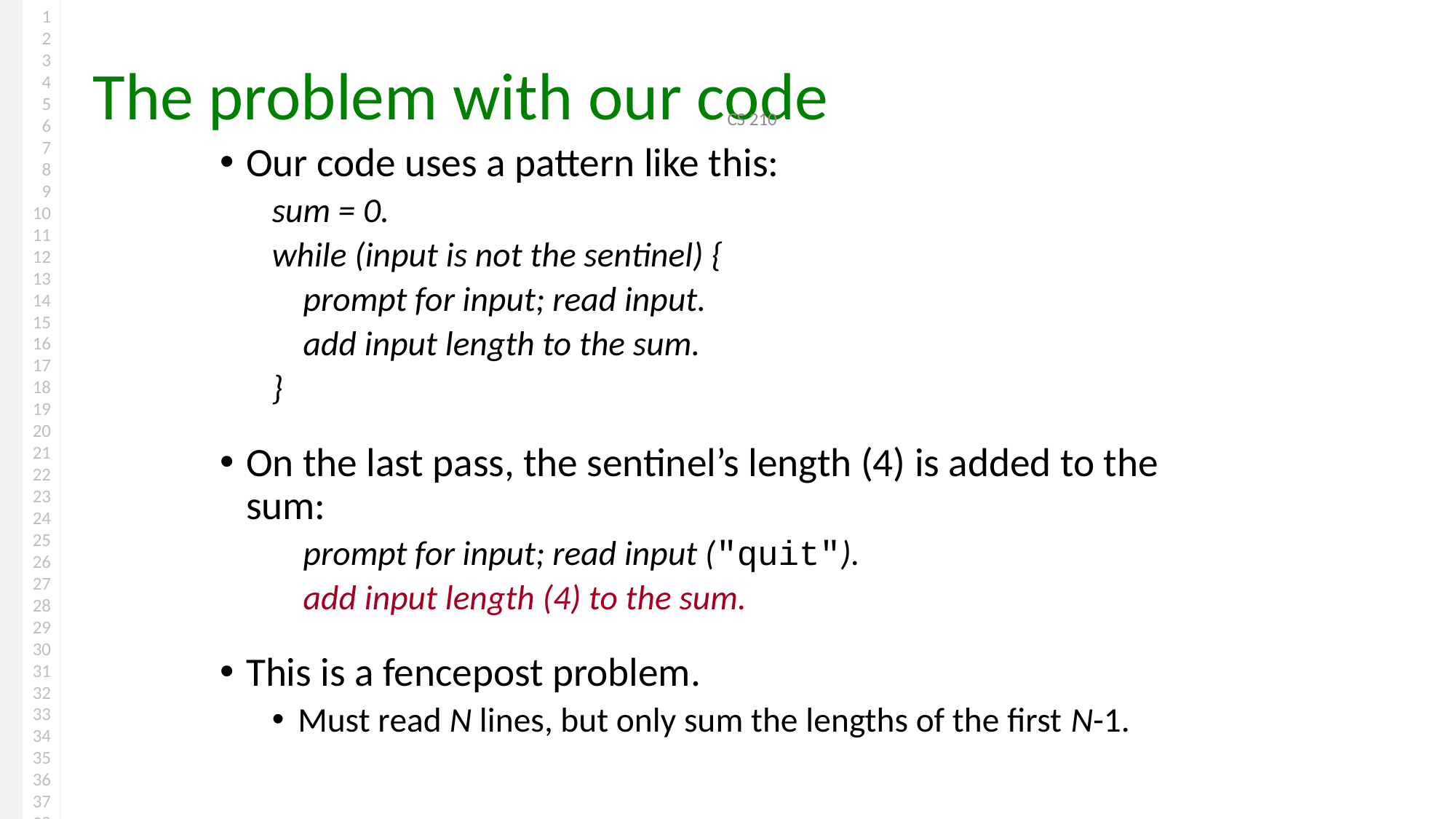

# The problem with our code
CS 210
Our code uses a pattern like this:
sum = 0.
while (input is not the sentinel) {
    prompt for input; read input.
    add input length to the sum.
}

On the last pass, the sentinel’s length (4) is added to the sum:
    prompt for input; read input ("quit").
    add input length (4) to the sum.

This is a fencepost problem.
Must read N lines, but only sum the lengths of the first N-1.
Portions Copyright 2008 by Pearson Education
11/15/2022